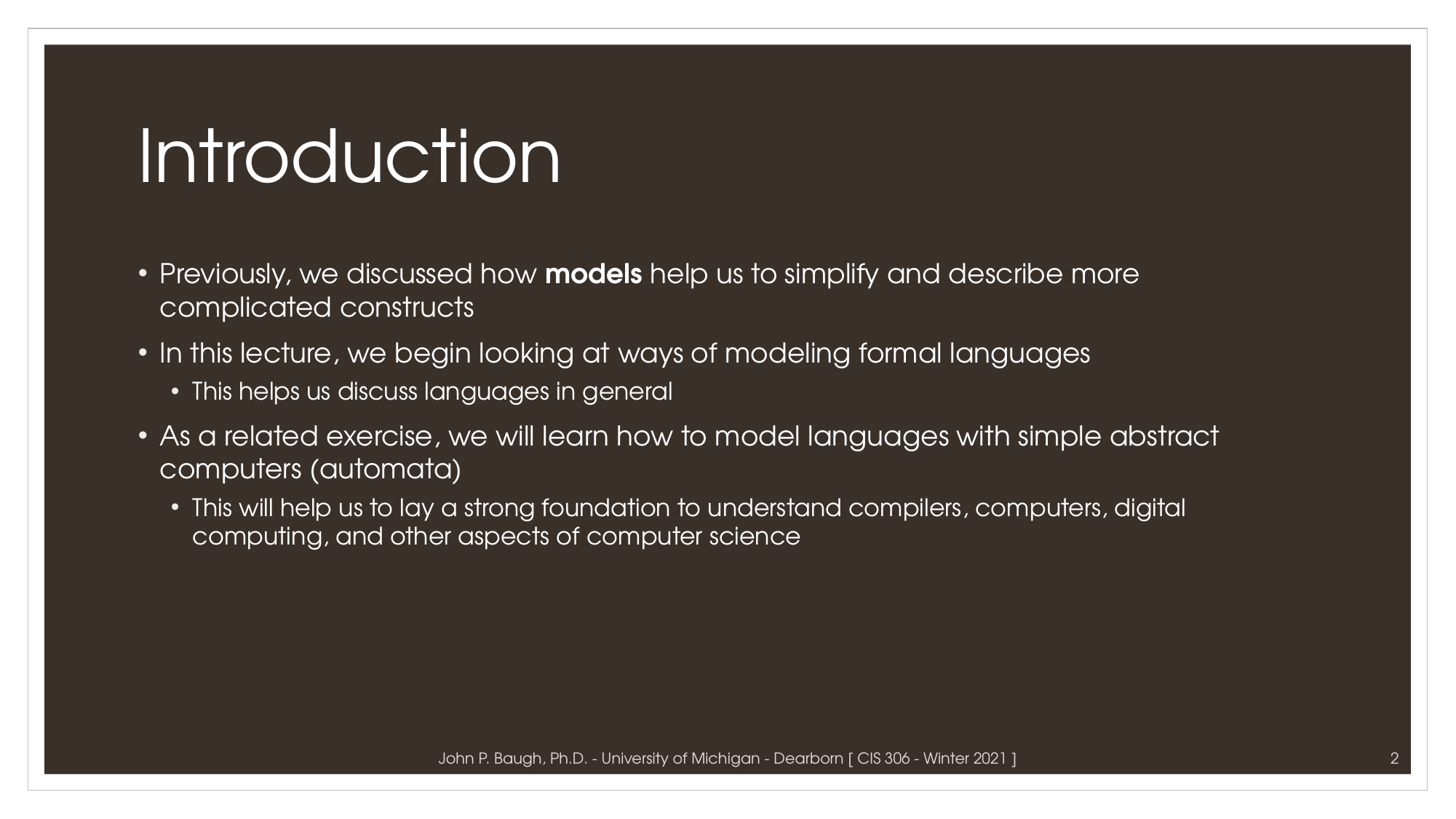

# Introduction
Previously, we discussed how models help us to simplify and describe more complicated constructs
In this lecture, we begin looking at ways of modeling formal languages
This helps us discuss languages in general
As a related exercise, we will learn how to model languages with simple abstract computers (automata)
This will help us to lay a strong foundation to understand compilers, computers, digital computing, and other aspects of computer science
John P. Baugh, Ph.D. - University of Michigan - Dearborn [ CIS 306 - Winter 2021 ]
2